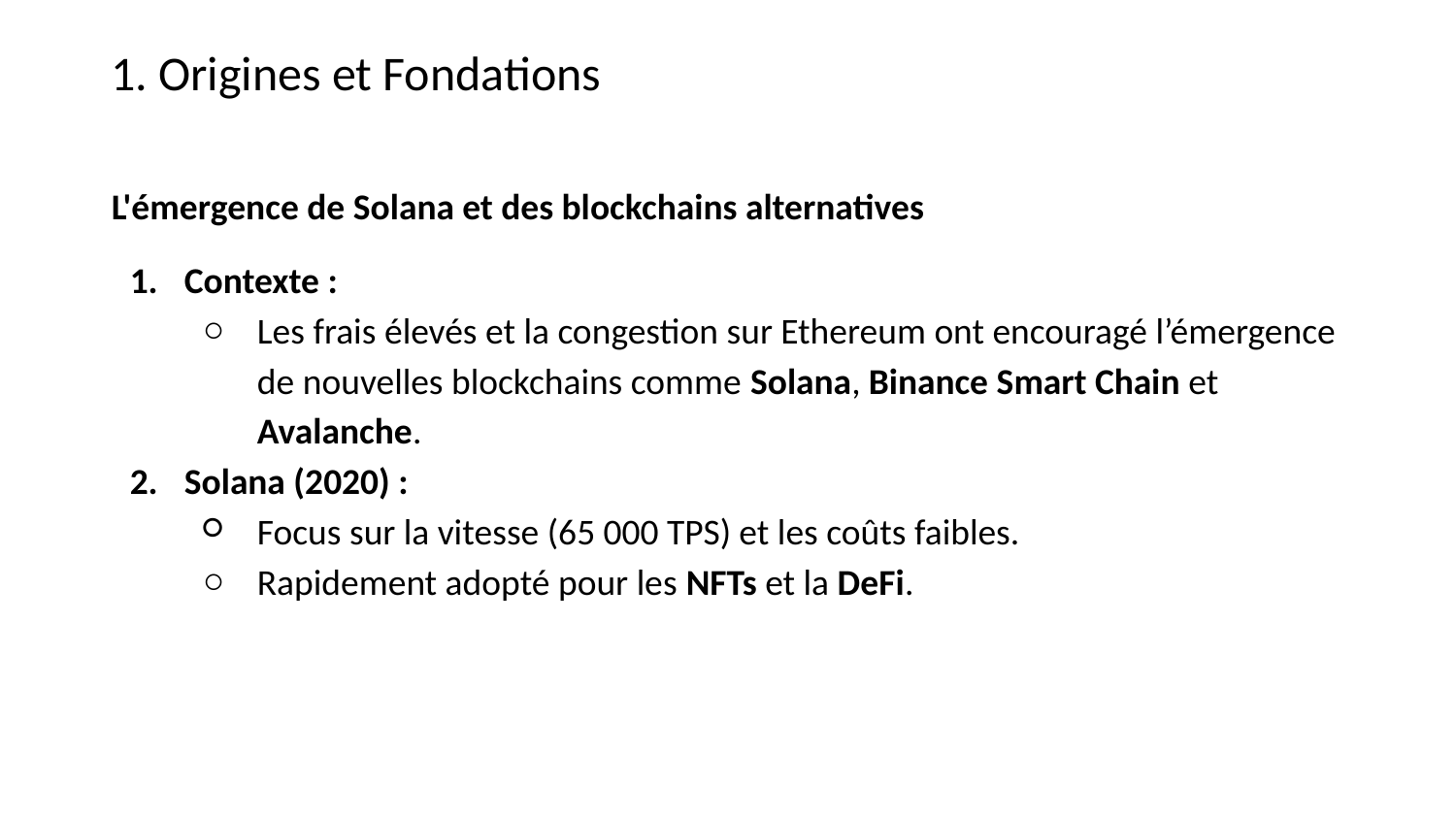

1. Origines et Fondations
L'émergence de Solana et des blockchains alternatives
Contexte :
Les frais élevés et la congestion sur Ethereum ont encouragé l’émergence de nouvelles blockchains comme Solana, Binance Smart Chain et Avalanche.
Solana (2020) :
Focus sur la vitesse (65 000 TPS) et les coûts faibles.
Rapidement adopté pour les NFTs et la DeFi.